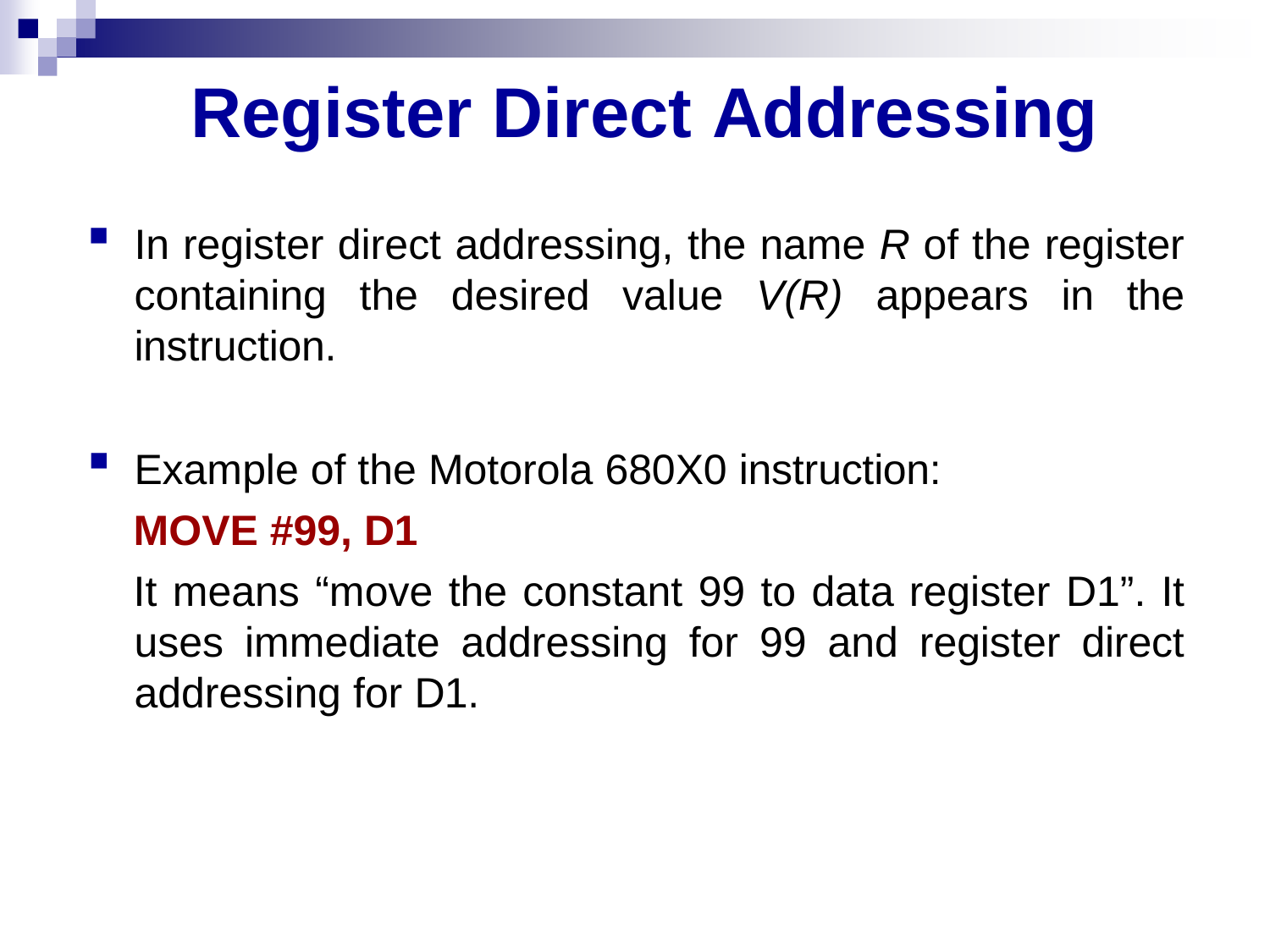

# Register Direct Addressing
In register direct addressing, the name R of the register containing  the  desired  value  V(R)  appears  in  the instruction.

Example of the Motorola 680X0 instruction:
MOVE #99, D1
It means “move the constant 99 to data register D1”. It uses immediate addressing for 99 and register direct addressing for D1.